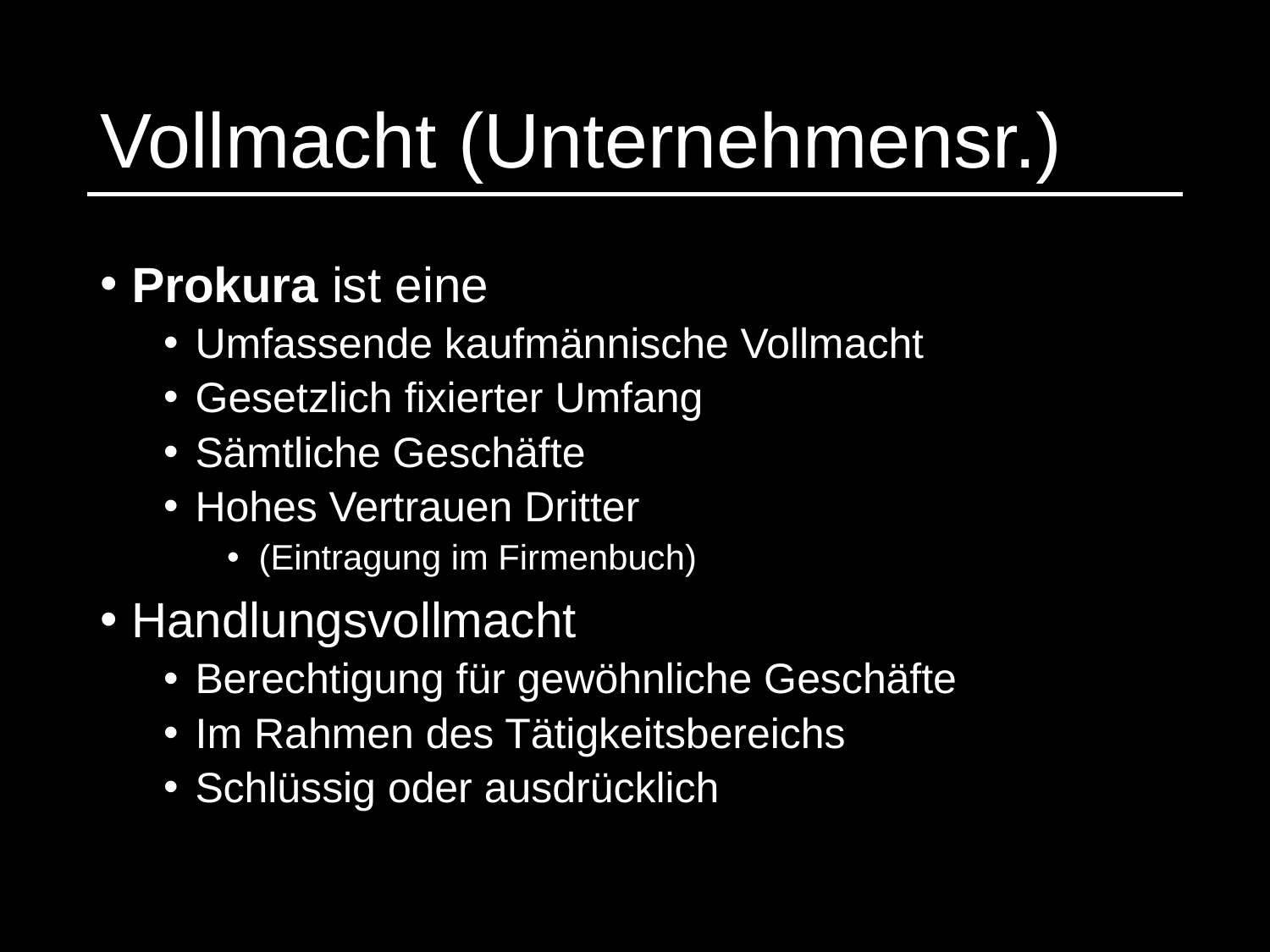

# Vollmacht (Unternehmensr.)
Prokura ist eine
Umfassende kaufmännische Vollmacht
Gesetzlich fixierter Umfang
Sämtliche Geschäfte
Hohes Vertrauen Dritter
(Eintragung im Firmenbuch)
Handlungsvollmacht
Berechtigung für gewöhnliche Geschäfte
Im Rahmen des Tätigkeitsbereichs
Schlüssig oder ausdrücklich